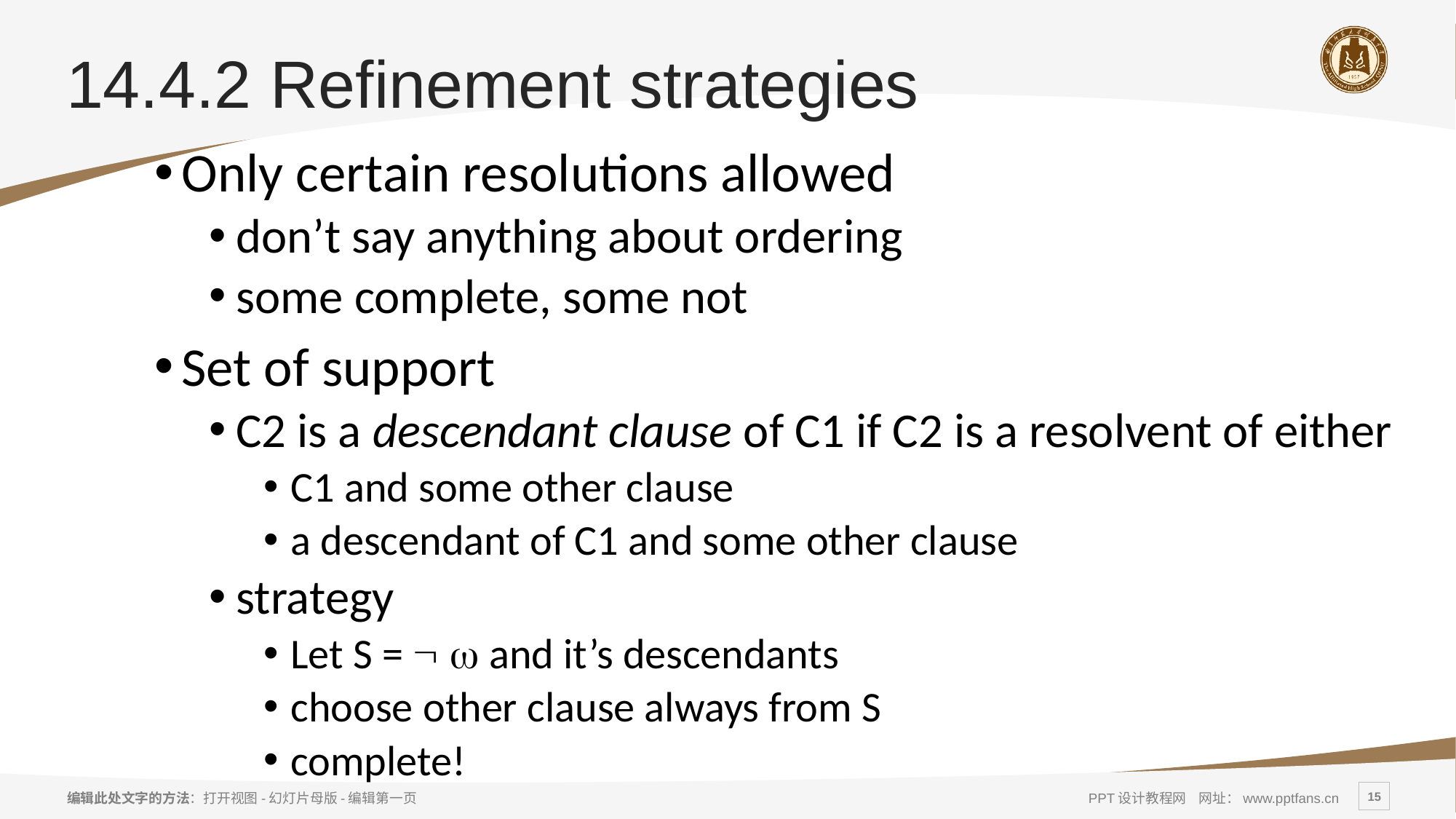

# 14.4.2 Refinement strategies
Only certain resolutions allowed
don’t say anything about ordering
some complete, some not
Set of support
C2 is a descendant clause of C1 if C2 is a resolvent of either
C1 and some other clause
a descendant of C1 and some other clause
strategy
Let S = ¬ ω and it’s descendants
choose other clause always from S
complete!